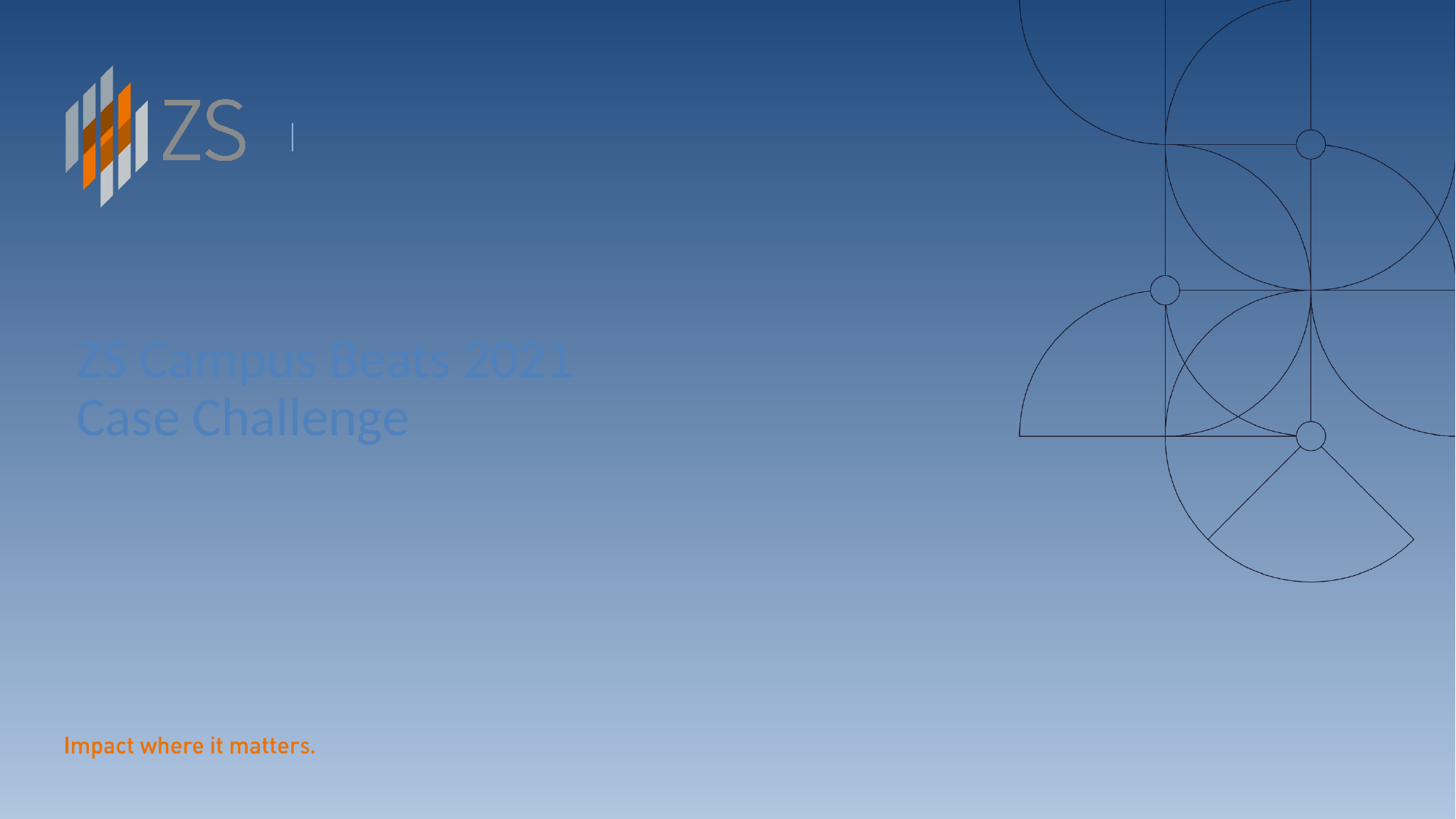

# ZS Campus Beats 2021 Case Challenge